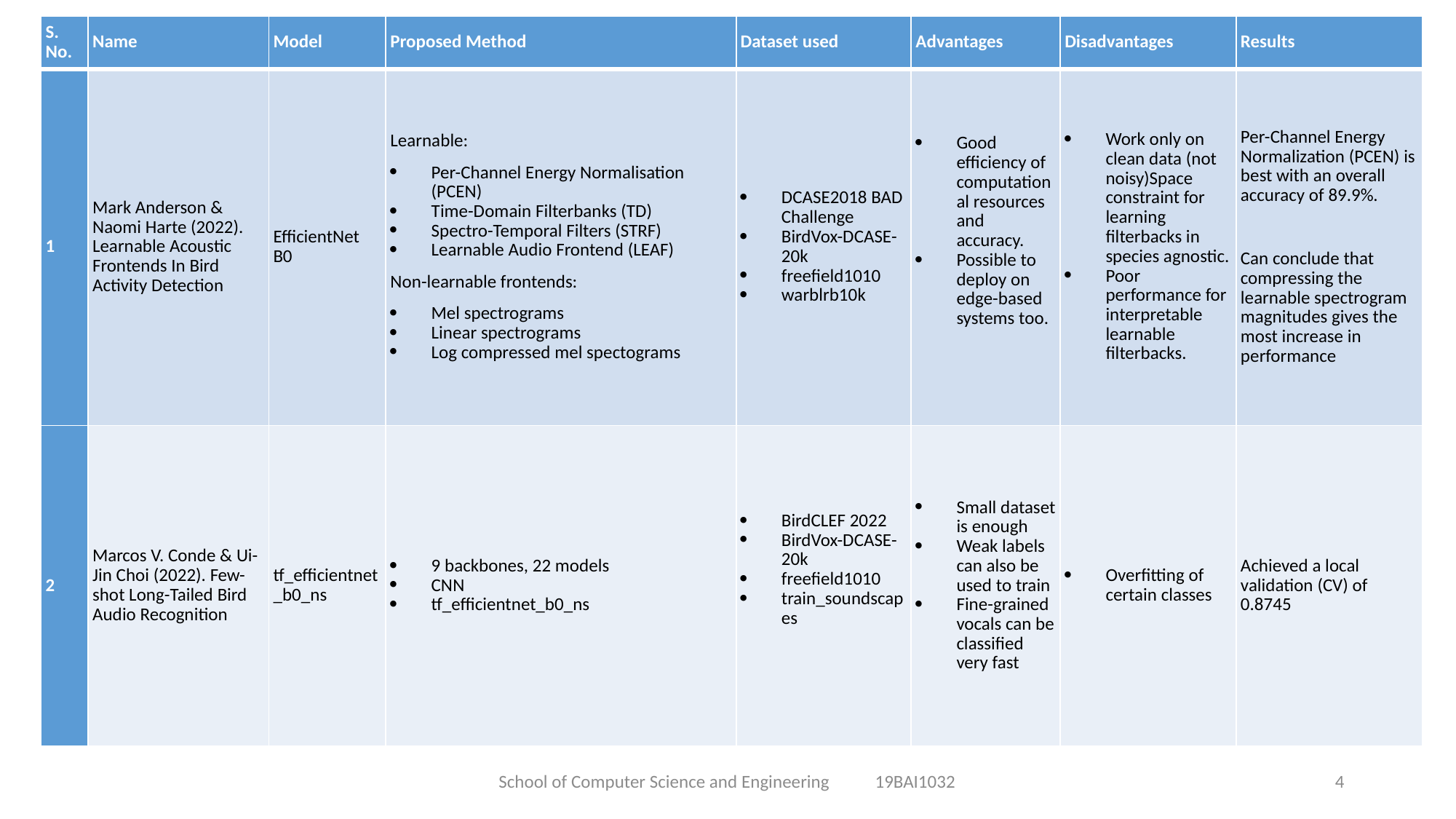

| S. No. | Name | Model | Proposed Method | Dataset used | Advantages | Disadvantages | Results |
| --- | --- | --- | --- | --- | --- | --- | --- |
| 1 | Mark Anderson & Naomi Harte (2022). Learnable Acoustic Frontends In Bird Activity Detection | EfficientNet B0 | Learnable: Per-Channel Energy Normalisation (PCEN) Time-Domain Filterbanks (TD) Spectro-Temporal Filters (STRF) Learnable Audio Frontend (LEAF) Non-learnable frontends: Mel spectrograms Linear spectrograms Log compressed mel spectograms | DCASE2018 BAD Challenge BirdVox-DCASE-20k freefield1010 warblrb10k | Good efficiency of computational resources and accuracy. Possible to deploy on edge-based systems too. | Work only on clean data (not noisy)Space constraint for learning filterbacks in species agnostic. Poor performance for interpretable learnable filterbacks. | Per-Channel Energy Normalization (PCEN) is best with an overall accuracy of 89.9%.   Can conclude that compressing the learnable spectrogram magnitudes gives the most increase in performance |
| 2 | Marcos V. Conde & Ui-Jin Choi (2022). Few-shot Long-Tailed Bird Audio Recognition | tf\_efficientnet\_b0\_ns | 9 backbones, 22 models CNN tf\_efficientnet\_b0\_ns | BirdCLEF 2022 BirdVox-DCASE-20k freefield1010 train\_soundscapes | Small dataset is enough Weak labels can also be used to train Fine-grained vocals can be classified very fast | Overfitting of certain classes | Achieved a local validation (CV) of 0.8745 |
School of Computer Science and Engineering           19BAI1032
4